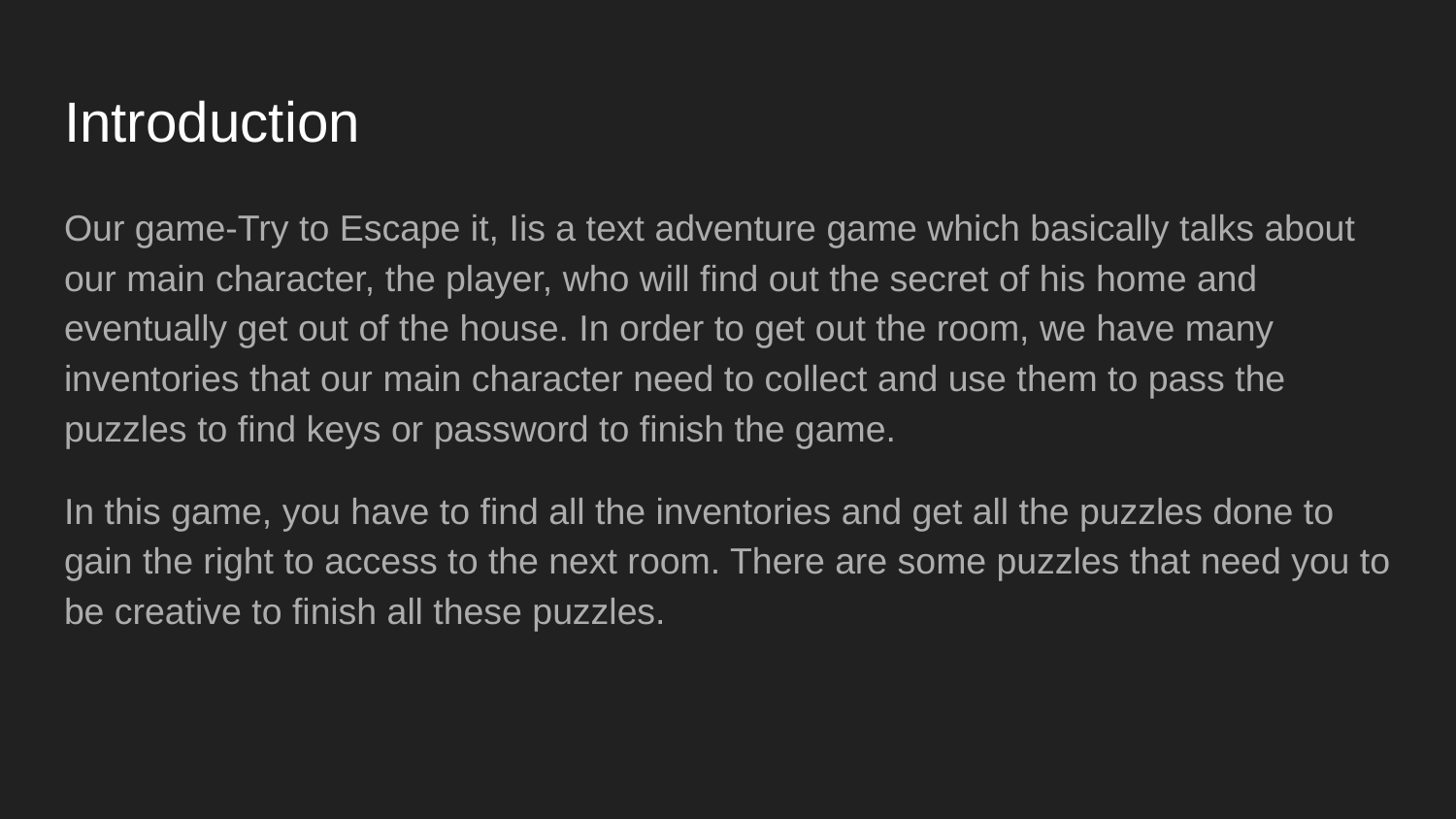

# Introduction
Our game-Try to Escape it, Iis a text adventure game which basically talks about our main character, the player, who will find out the secret of his home and eventually get out of the house. In order to get out the room, we have many inventories that our main character need to collect and use them to pass the puzzles to find keys or password to finish the game.
In this game, you have to find all the inventories and get all the puzzles done to gain the right to access to the next room. There are some puzzles that need you to be creative to finish all these puzzles.